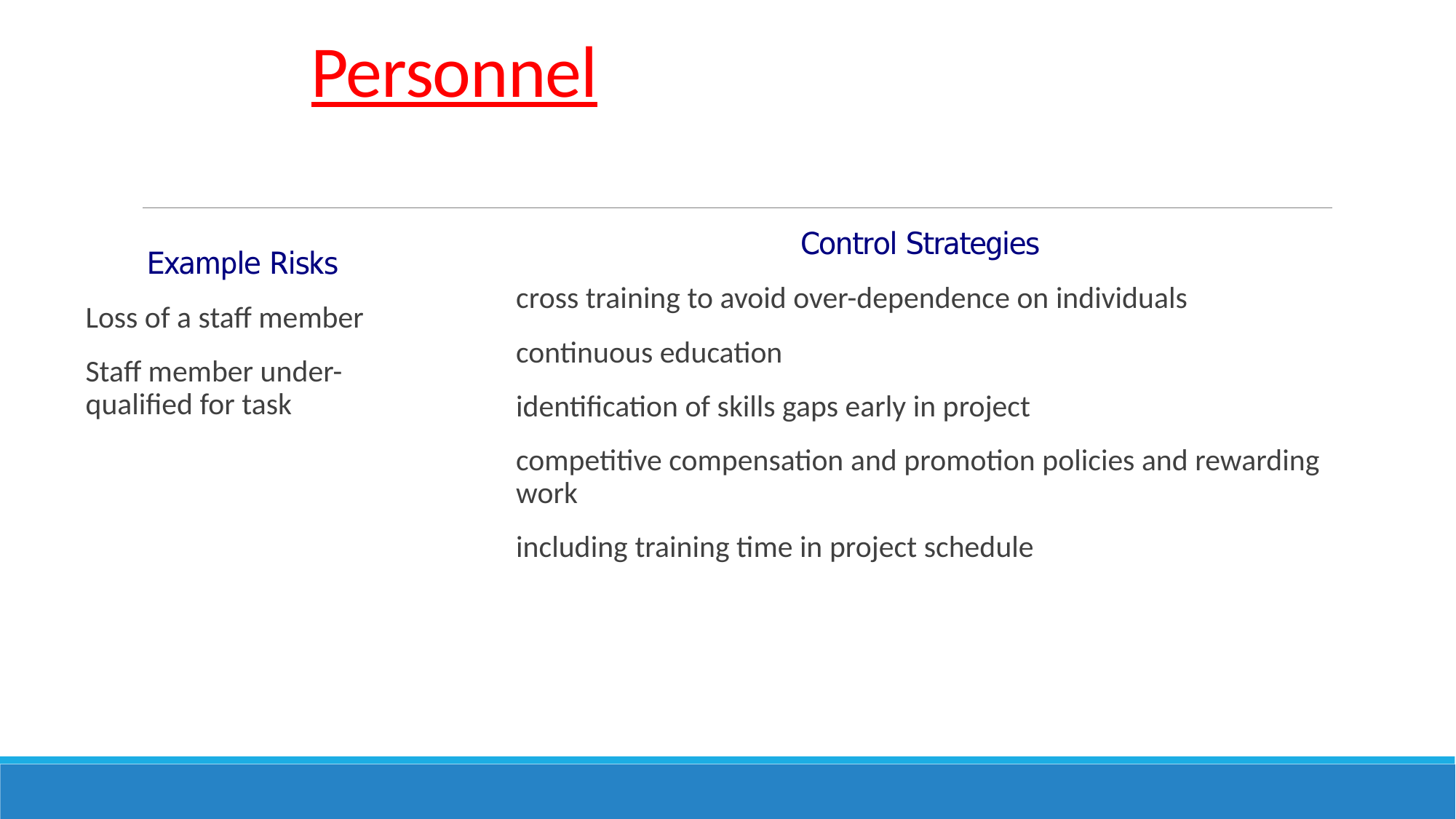

# Personnel

Control Strategies
cross training to avoid over-dependence on individuals
continuous education
identification of skills gaps early in project
competitive compensation and promotion policies and rewarding work
including training time in project schedule
Example Risks
Loss of a staff member
Staff member under-qualified for task